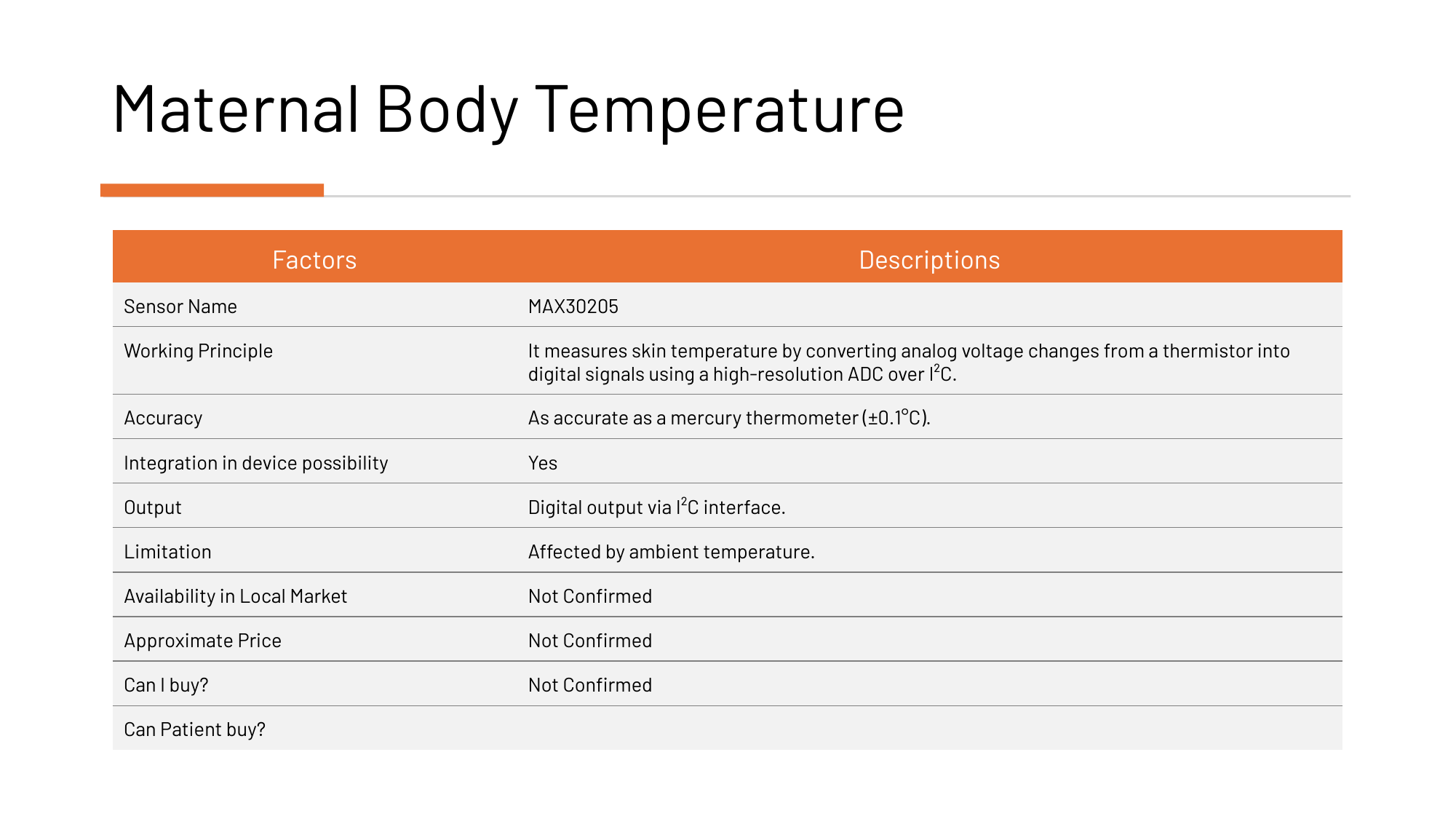

# Maternal Body Temperature

| Factors | Descriptions |
| --- | --- |
| Sensor Name | MAX30205 |
| Working Principle | It measures skin temperature by converting analog voltage changes from a thermistor into digital signals using a high-resolution ADC over I²C. |
| Accuracy | As accurate as a mercury thermometer (±0.1°C). |
| Integration in device possibility | Yes |
| Output | Digital output via I²C interface. |
| Limitation | Affected by ambient temperature. |
| Availability in Local Market | Not Confirmed |
| Approximate Price | Not Confirmed |
| Can I buy? | Not Confirmed |
| Can Patient buy? |  |